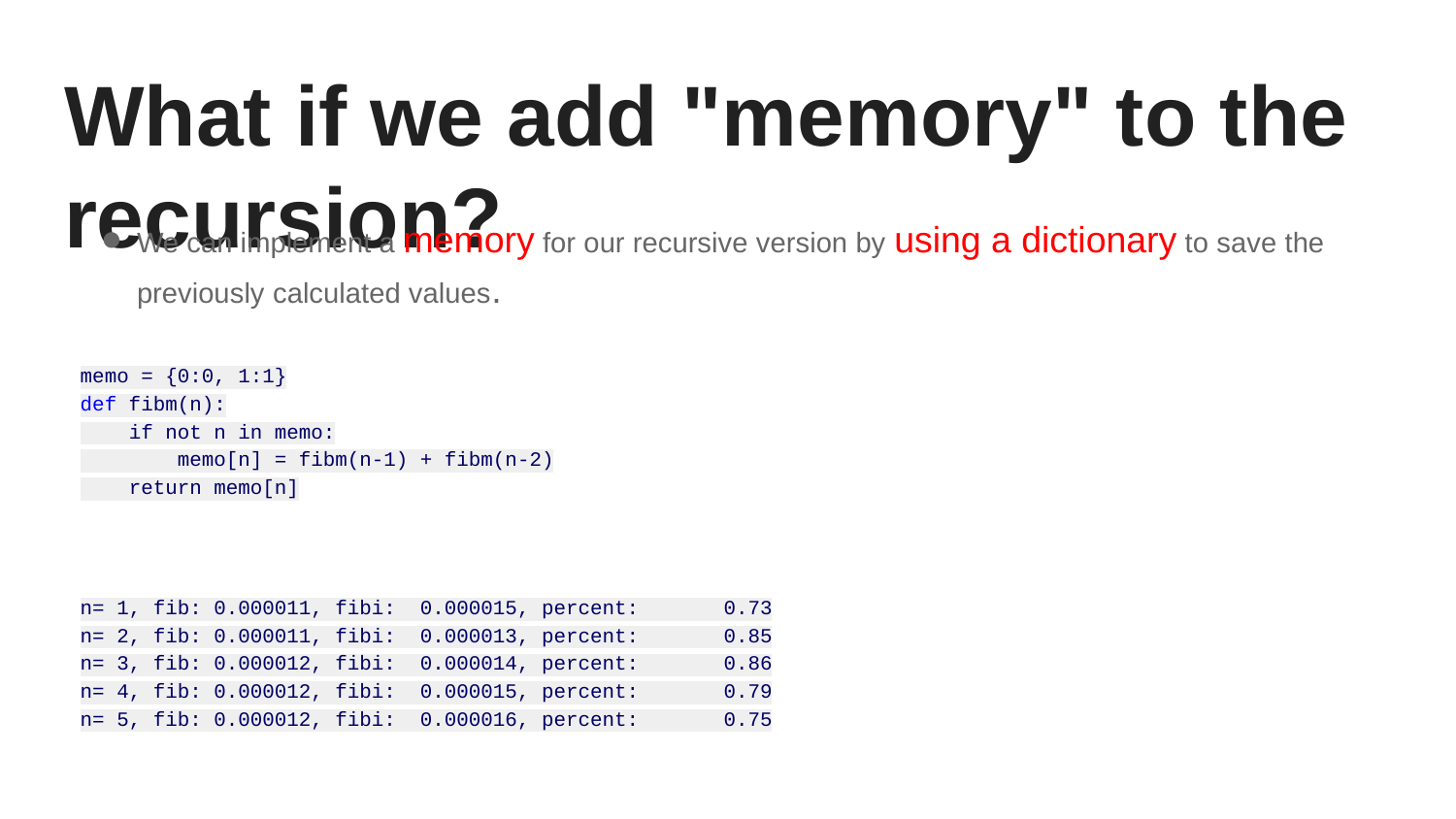

# What if we add "memory" to the recursion?
We can implement a memory for our recursive version by using a dictionary to save the previously calculated values.
memo = {0:0, 1:1}
def fibm(n):
    if not n in memo:
        memo[n] = fibm(n-1) + fibm(n-2)
    return memo[n]

n= 1, fib: 0.000011, fibi:  0.000015, percent:       0.73
n= 2, fib: 0.000011, fibi:  0.000013, percent:       0.85
n= 3, fib: 0.000012, fibi:  0.000014, percent:       0.86
n= 4, fib: 0.000012, fibi:  0.000015, percent:       0.79
n= 5, fib: 0.000012, fibi:  0.000016, percent:       0.75